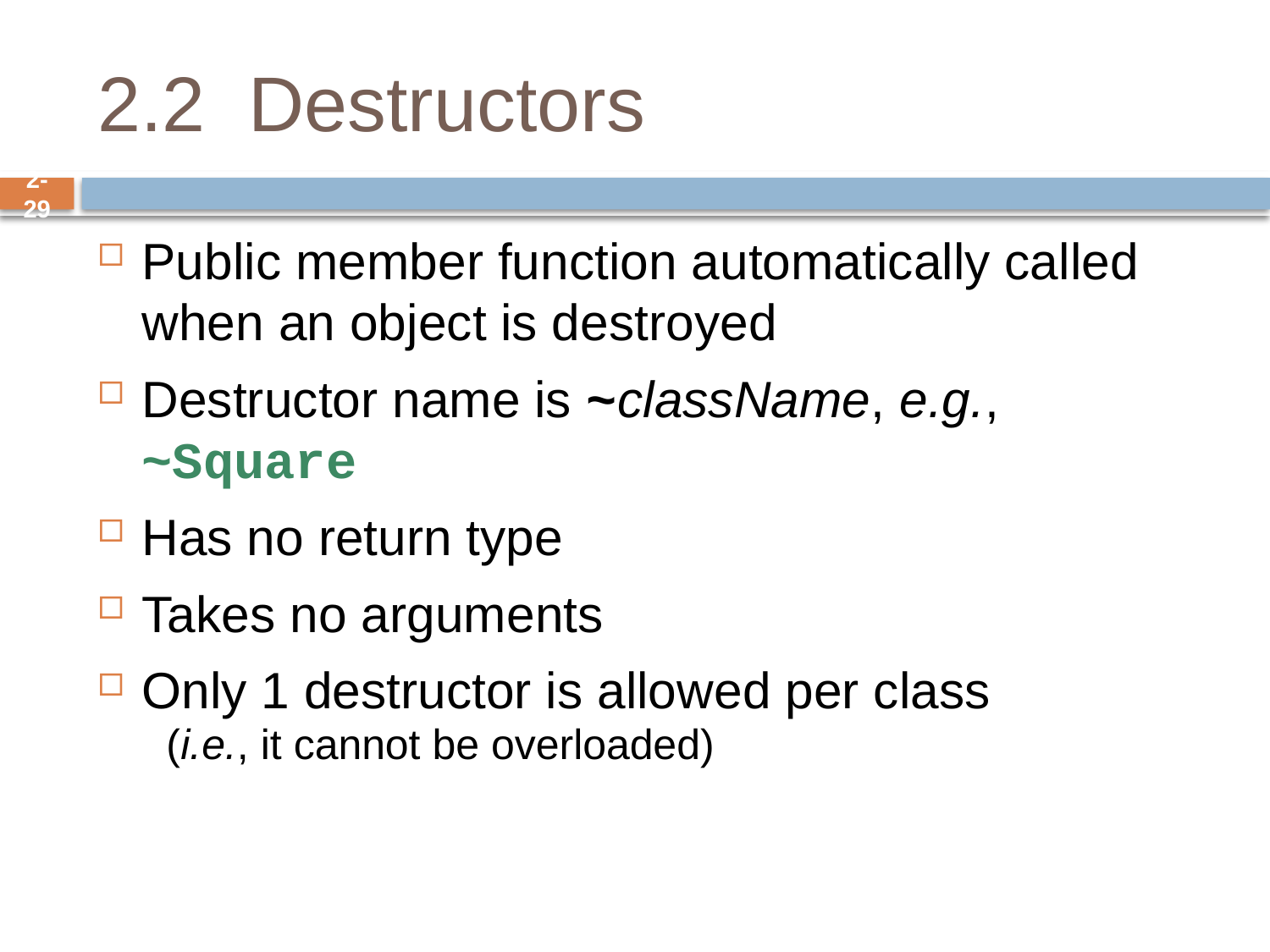

# 2.2  Destructors
Public member function automatically called when an object is destroyed
Destructor name is ~className, e.g., 	~Square
Has no return type
Takes no arguments
Only 1 destructor is allowed per class
     (i.e., it cannot be overloaded)
2-29